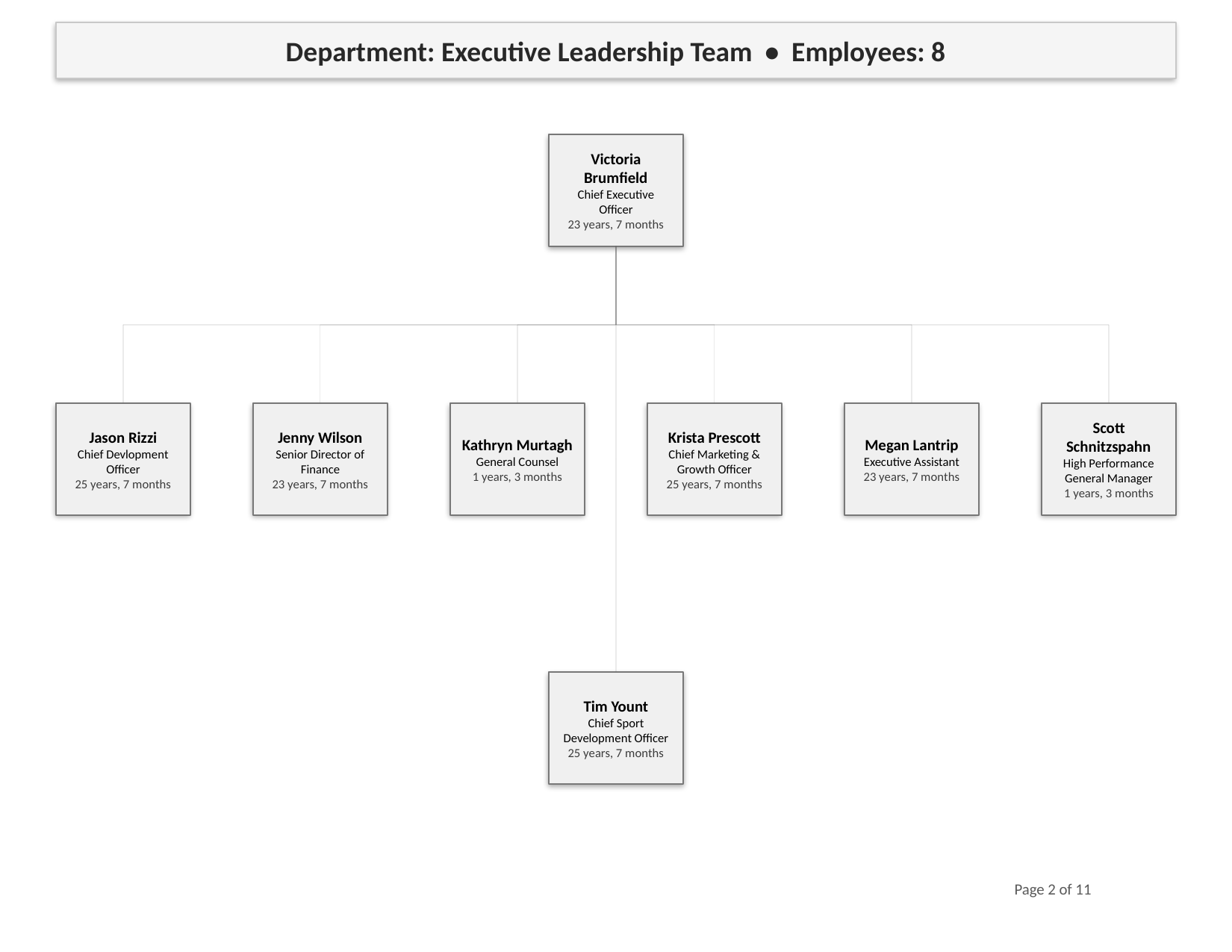

Department: Executive Leadership Team  •  Employees: 8
Victoria Brumfield
Chief Executive Officer
23 years, 7 months

Jason Rizzi
Chief Devlopment Officer
25 years, 7 months
Jenny Wilson
Senior Director of Finance
23 years, 7 months
Kathryn Murtagh
General Counsel
1 years, 3 months
Krista Prescott
Chief Marketing & Growth Officer
25 years, 7 months
Megan Lantrip
Executive Assistant
23 years, 7 months
Scott Schnitzspahn
High Performance General Manager
1 years, 3 months

Tim Yount
Chief Sport Development Officer
25 years, 7 months
Page 2 of 11